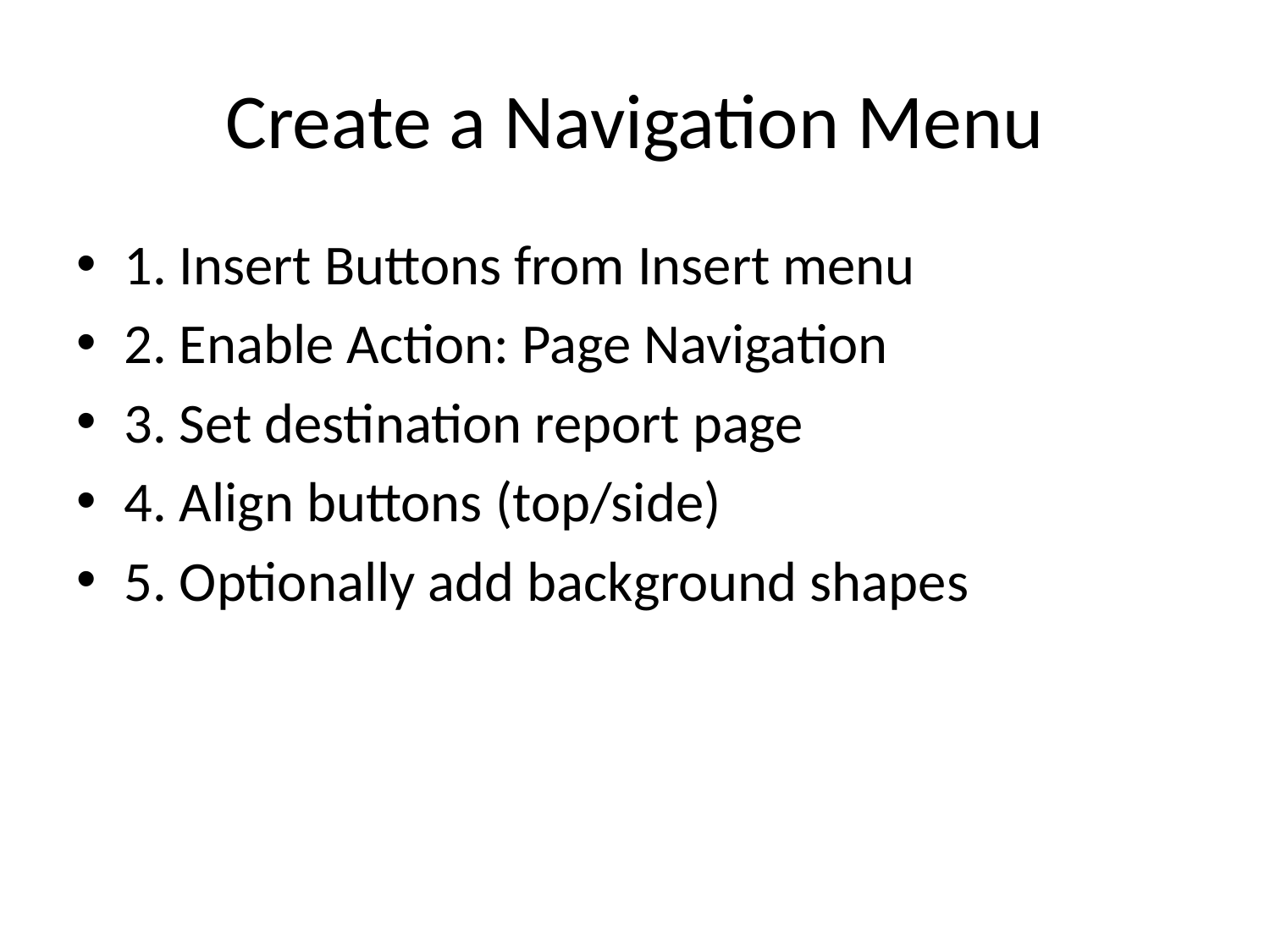

# Create a Navigation Menu
1. Insert Buttons from Insert menu
2. Enable Action: Page Navigation
3. Set destination report page
4. Align buttons (top/side)
5. Optionally add background shapes